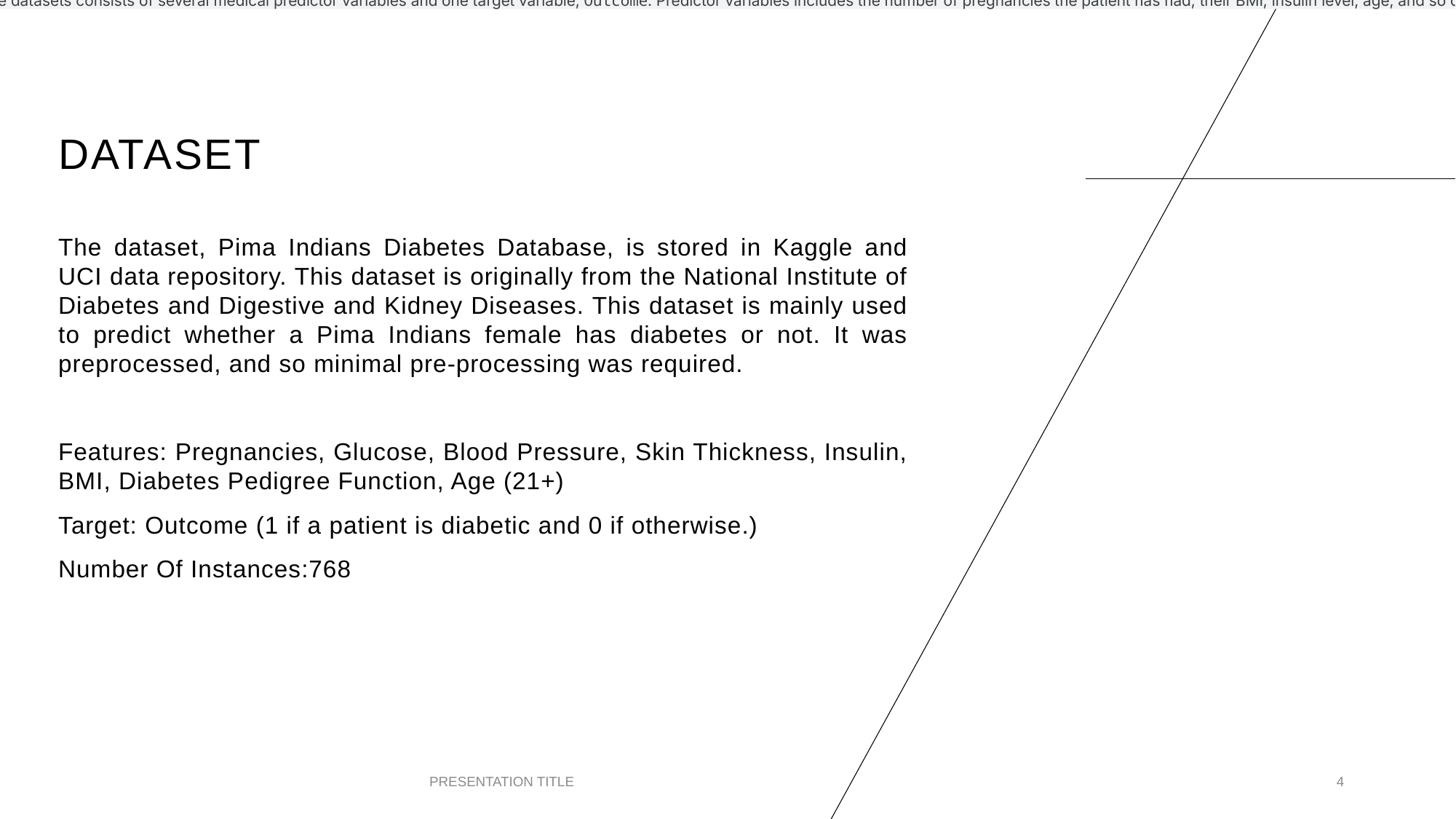

The datasets consists of several medical predictor variables and one target variable, Outcome. Predictor variables includes the number of pregnancies the patient has had, their BMI, insulin level, age, and so on.
# DATASET
The dataset, Pima Indians Diabetes Database, is stored in Kaggle and UCI data repository. This dataset is originally from the National Institute of Diabetes and Digestive and Kidney Diseases. This dataset is mainly used to predict whether a Pima Indians female has diabetes or not. It was preprocessed, and so minimal pre-processing was required.

Features: Pregnancies, Glucose, Blood Pressure, Skin Thickness, Insulin, BMI, Diabetes Pedigree Function, Age (21+)
Target: Outcome (1 if a patient is diabetic and 0 if otherwise.)
Number Of Instances:768
PRESENTATION TITLE
4